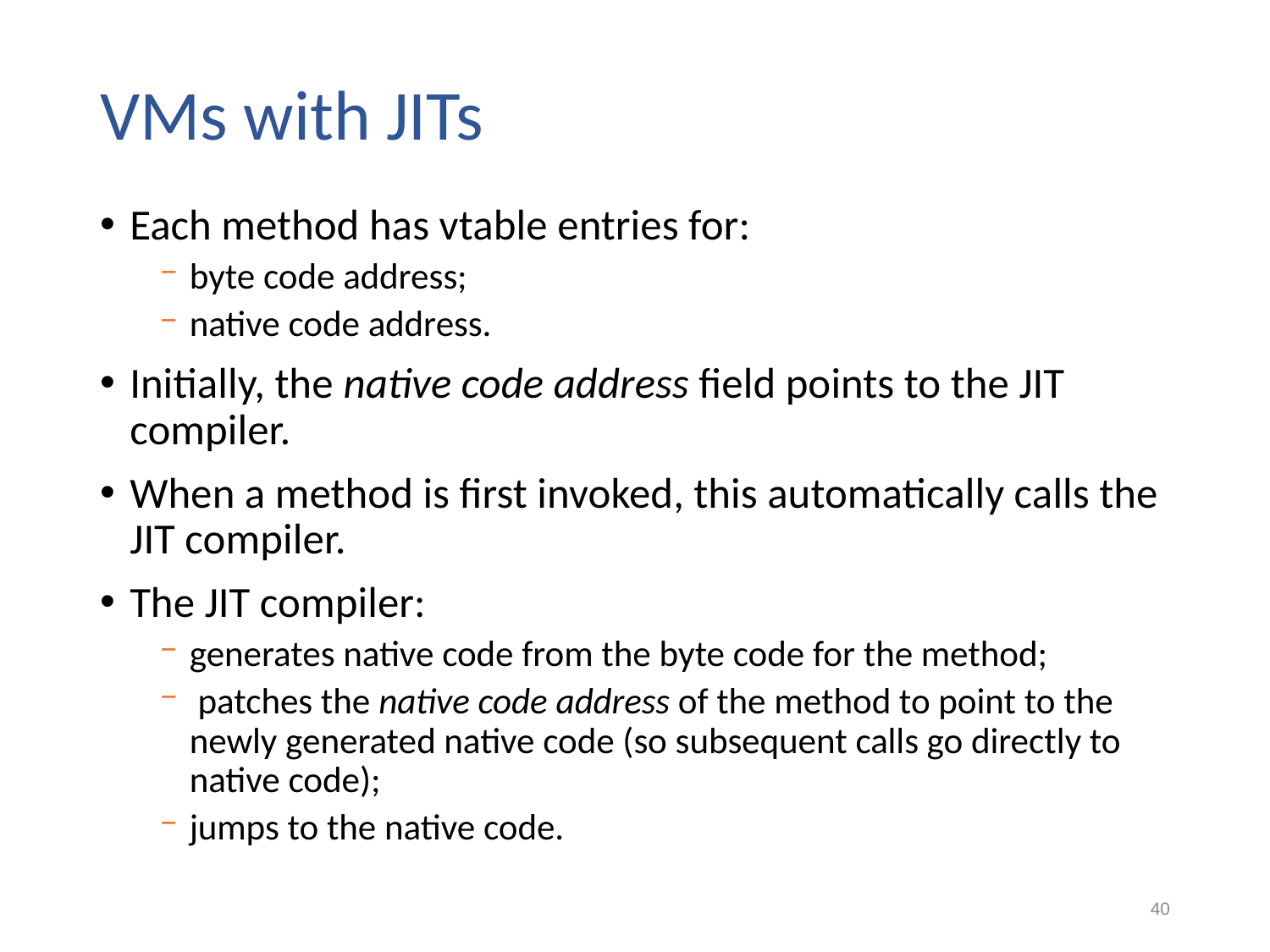

# VMs with JITs
Each method has vtable entries for:
byte code address;
native code address.
Initially, the native code address field points to the JIT compiler.
When a method is first invoked, this automatically calls the JIT compiler.
The JIT compiler:
generates native code from the byte code for the method;
 patches the native code address of the method to point to the newly generated native code (so subsequent calls go directly to native code);
jumps to the native code.

40